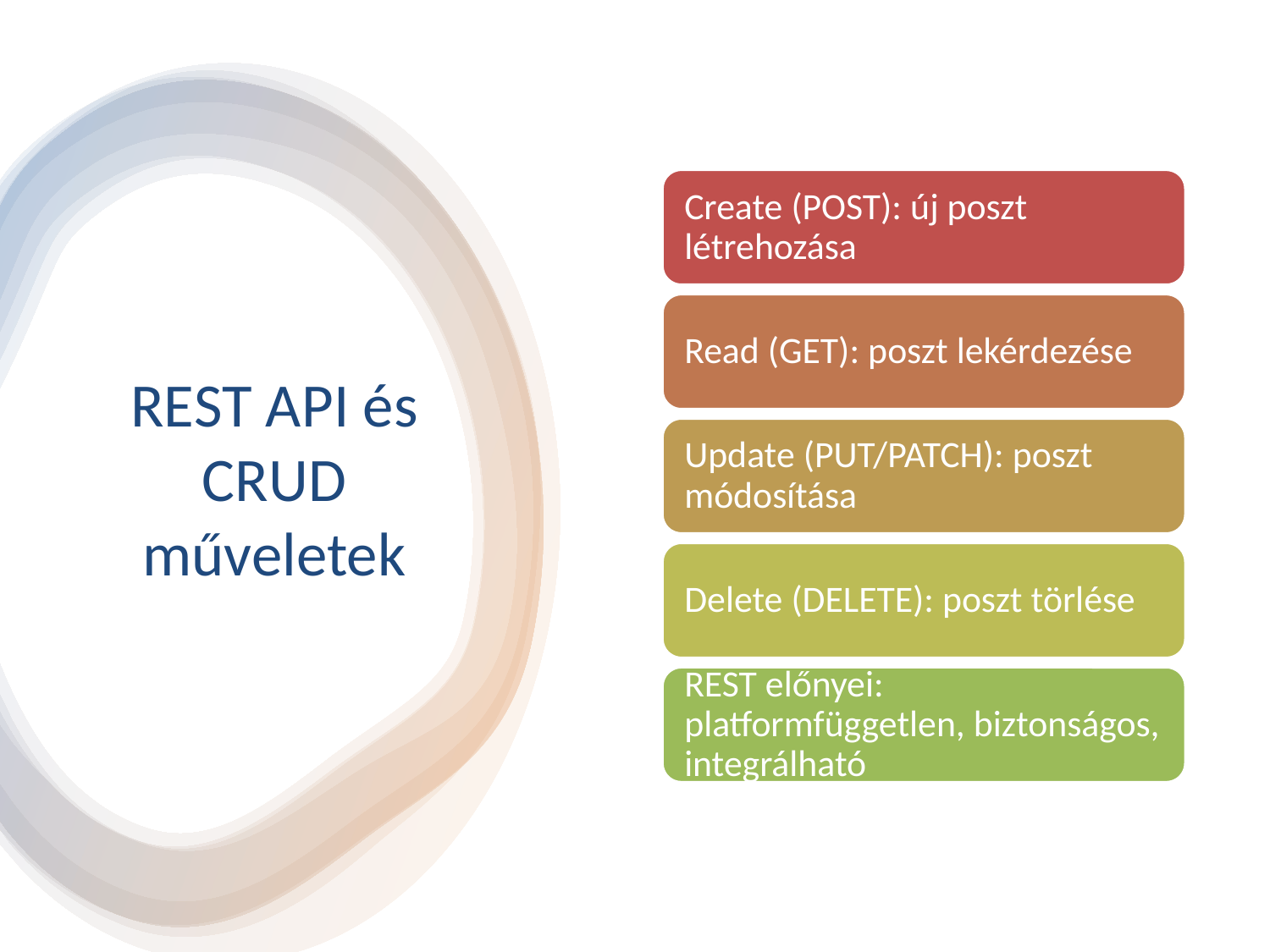

Create (POST): új poszt létrehozása
Read (GET): poszt lekérdezése
Update (PUT/PATCH): poszt módosítása
Delete (DELETE): poszt törlése
REST előnyei: platformfüggetlen, biztonságos, integrálható
# REST API és CRUD műveletek